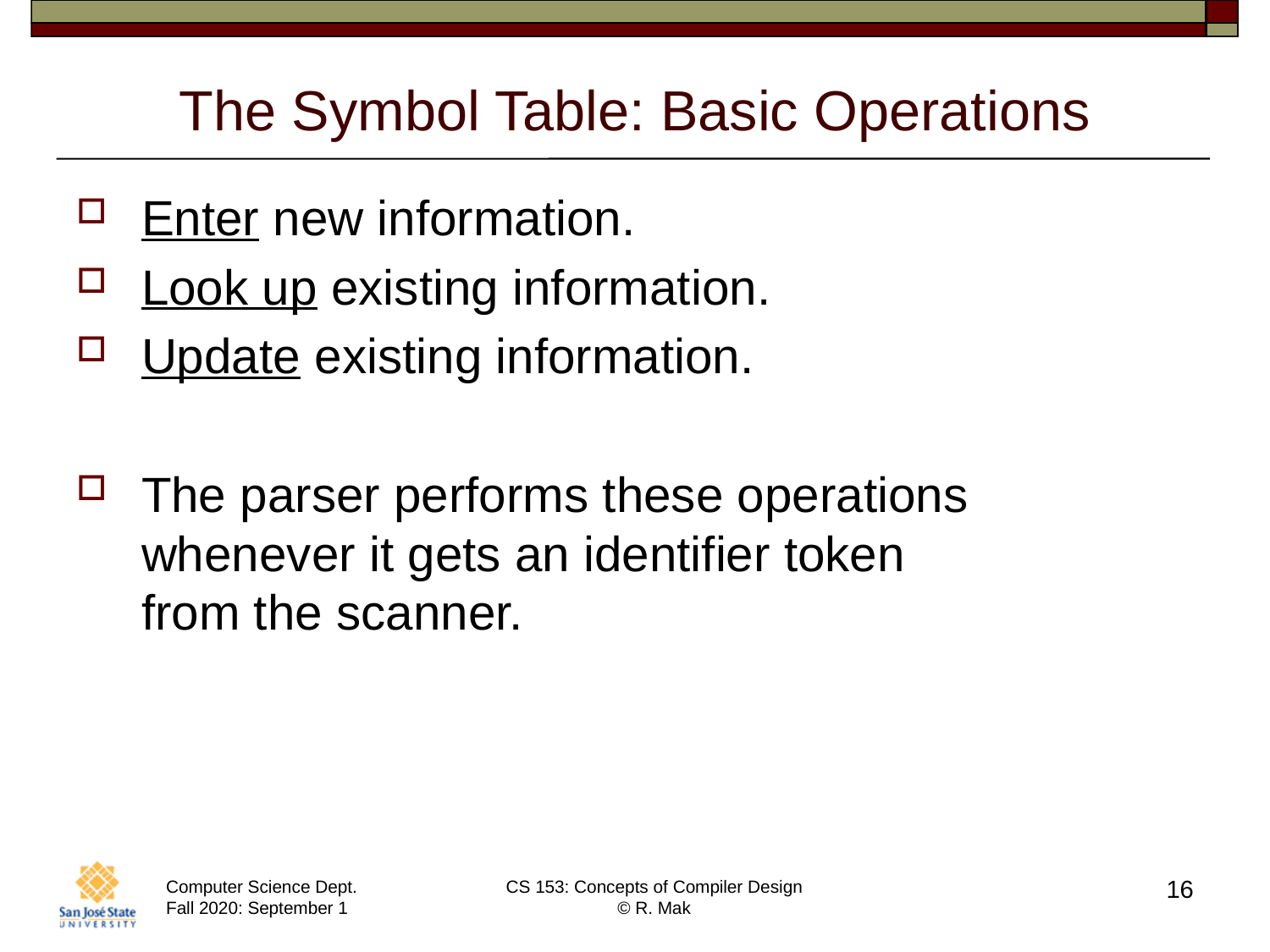

# The Symbol Table: Basic Operations
Enter new information.
Look up existing information.
Update existing information.

The parser performs these operations whenever it gets an identifier token
from the scanner.
16